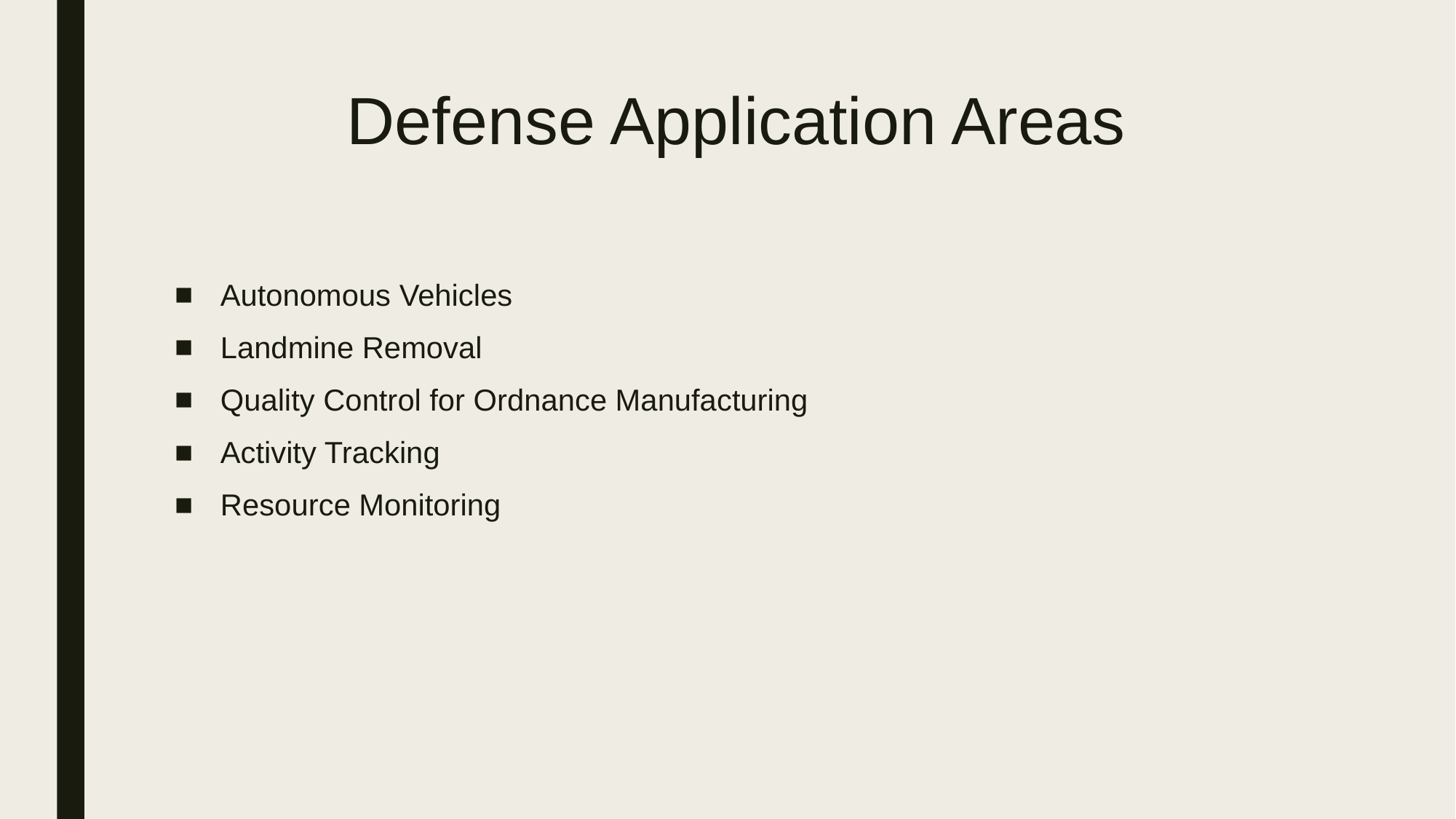

# Defense Application Areas
Autonomous Vehicles
Landmine Removal
Quality Control for Ordnance Manufacturing
Activity Tracking
Resource Monitoring